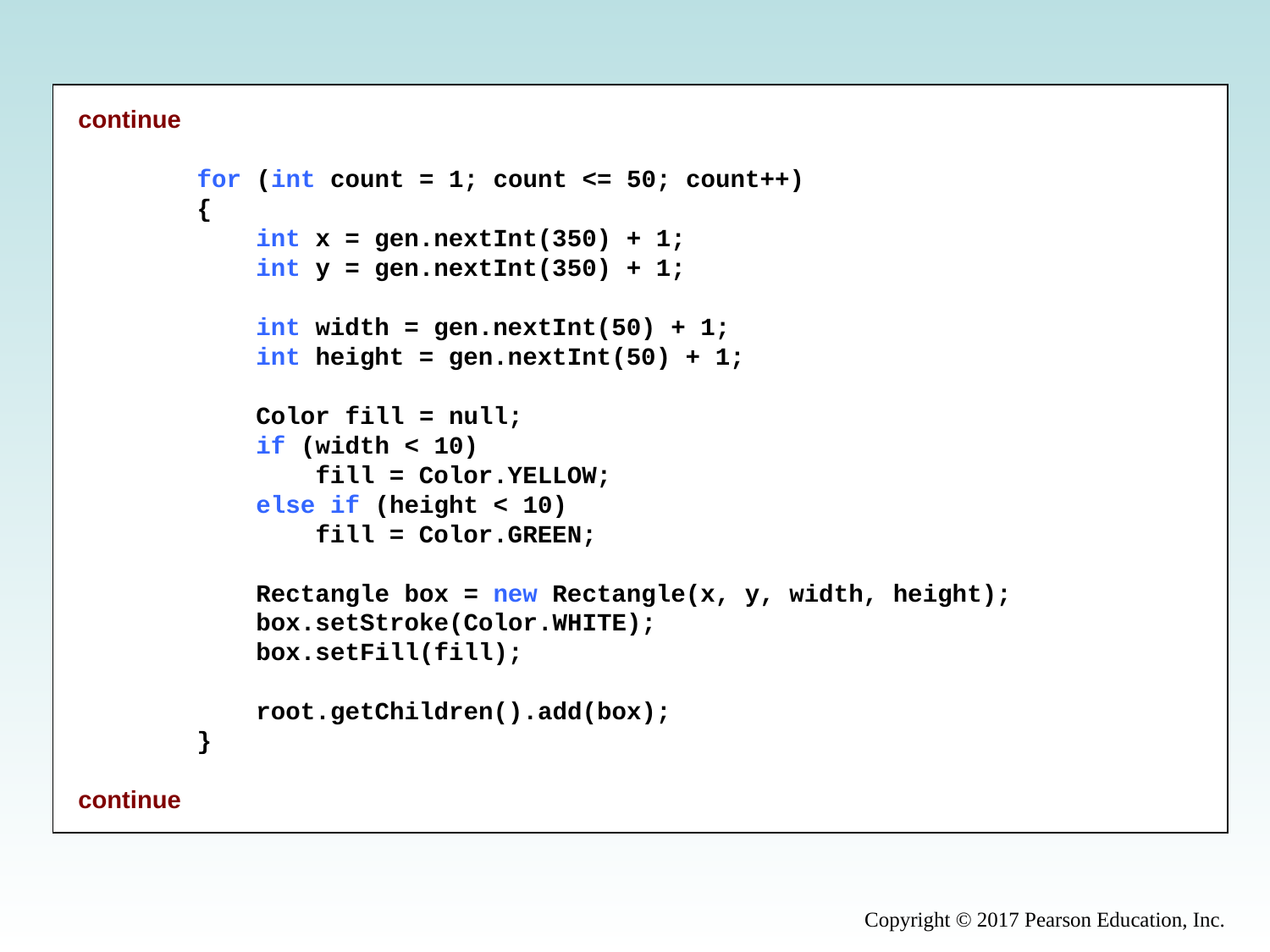

continue

        for (int count = 1; count <= 50; count++)
        {
            int x = gen.nextInt(350) + 1;
            int y = gen.nextInt(350) + 1;

            int width = gen.nextInt(50) + 1;
            int height = gen.nextInt(50) + 1;

            Color fill = null;
            if (width < 10)
                fill = Color.YELLOW;
            else if (height < 10)
                fill = Color.GREEN;

            Rectangle box = new Rectangle(x, y, width, height);
            box.setStroke(Color.WHITE);
            box.setFill(fill);

            root.getChildren().add(box);
        }

continue
Copyright © 2017 Pearson Education, Inc.